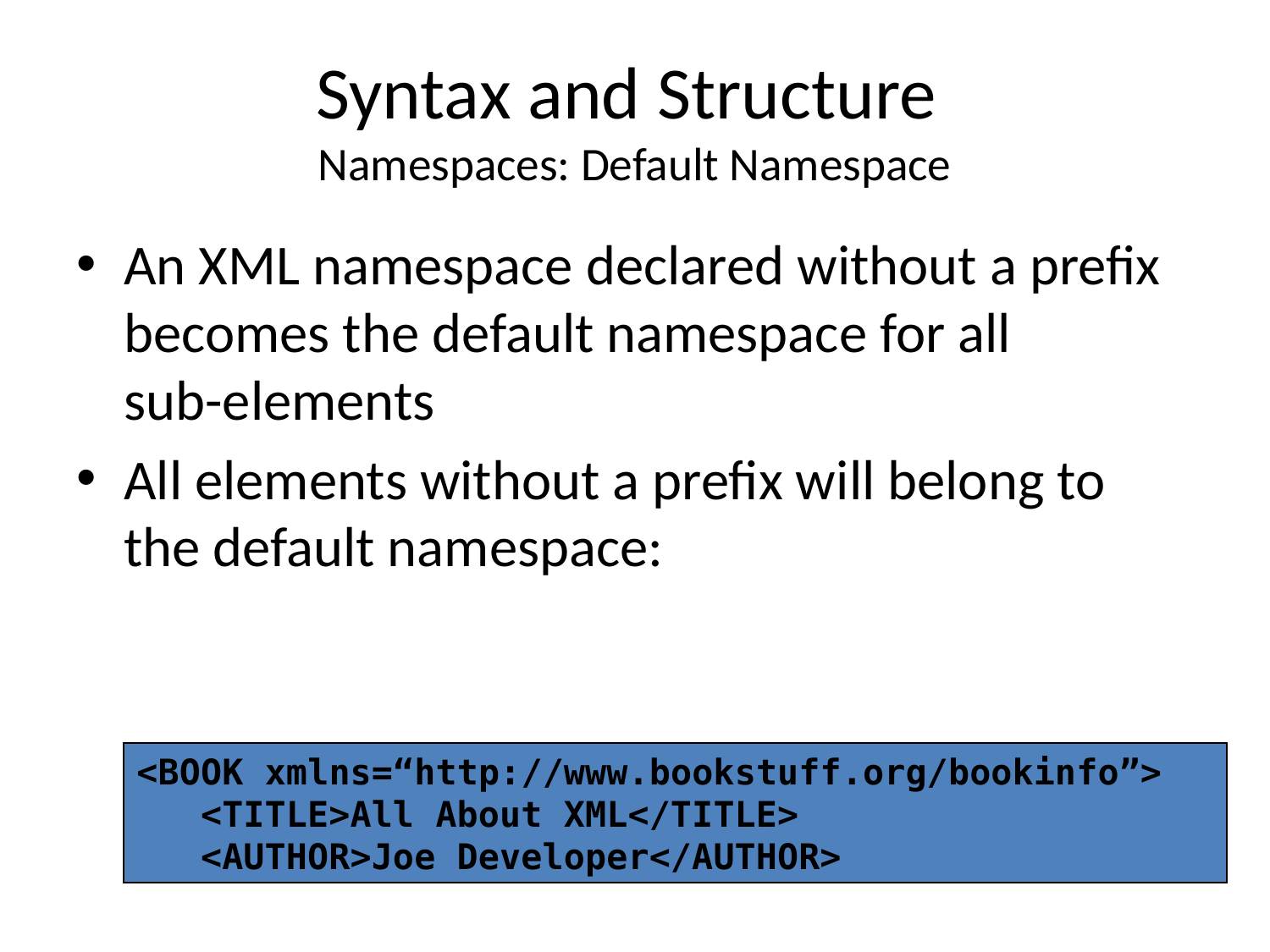

# Syntax and Structure Namespaces: Default Namespace
An XML namespace declared without a prefix becomes the default namespace for all
sub-elements
All elements without a prefix will belong to the default namespace:
<BOOK xmlns=“http://www.bookstuff.org/bookinfo”>
   <TITLE>All About XML</TITLE>
   <AUTHOR>Joe Developer</AUTHOR>